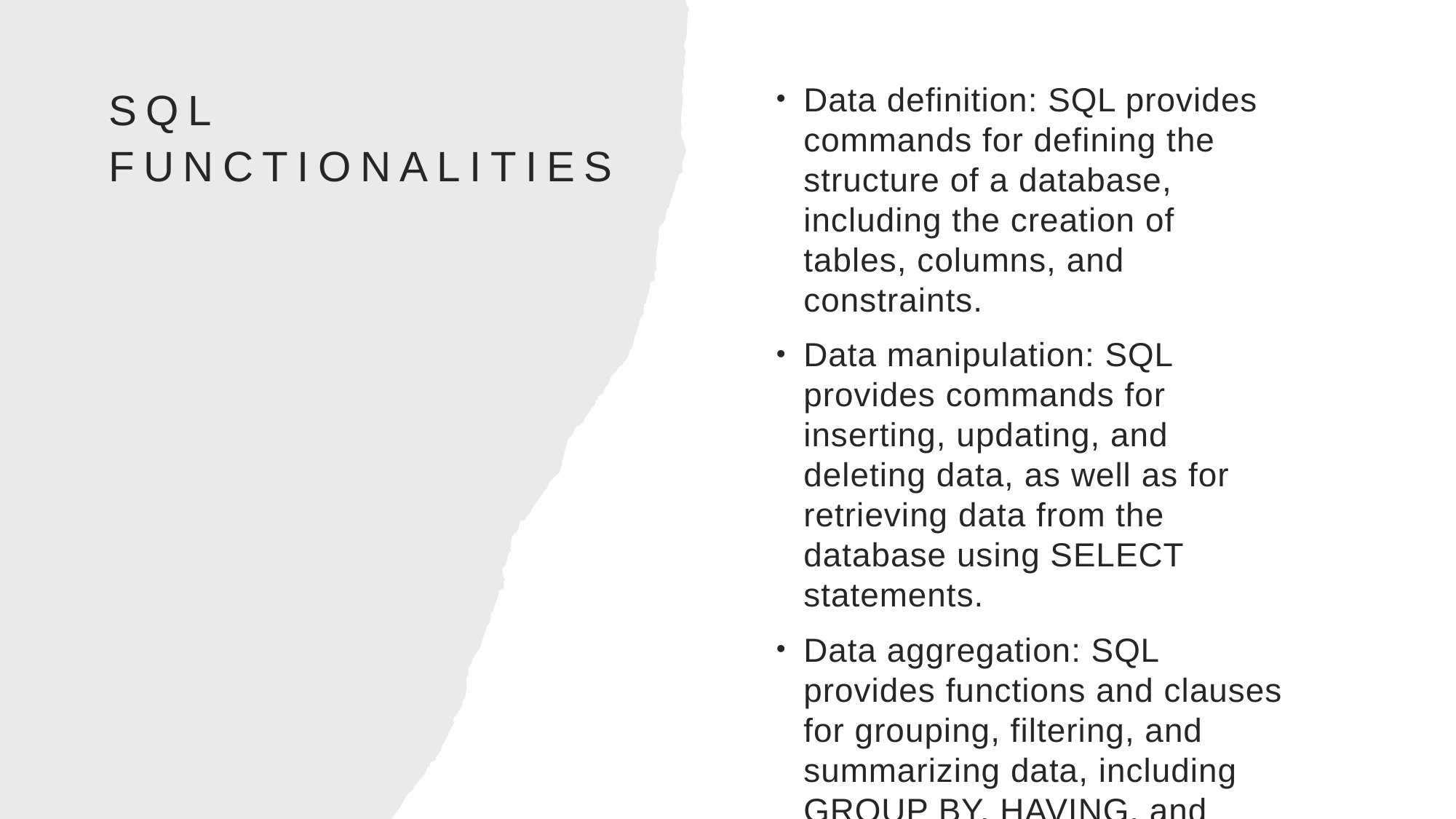

# SQL functionalities
Data definition: SQL provides commands for defining the structure of a database, including the creation of tables, columns, and constraints.
Data manipulation: SQL provides commands for inserting, updating, and deleting data, as well as for retrieving data from the database using SELECT statements.
Data aggregation: SQL provides functions and clauses for grouping, filtering, and summarizing data, including GROUP BY, HAVING, and aggregate functions such as SUM and AVG.